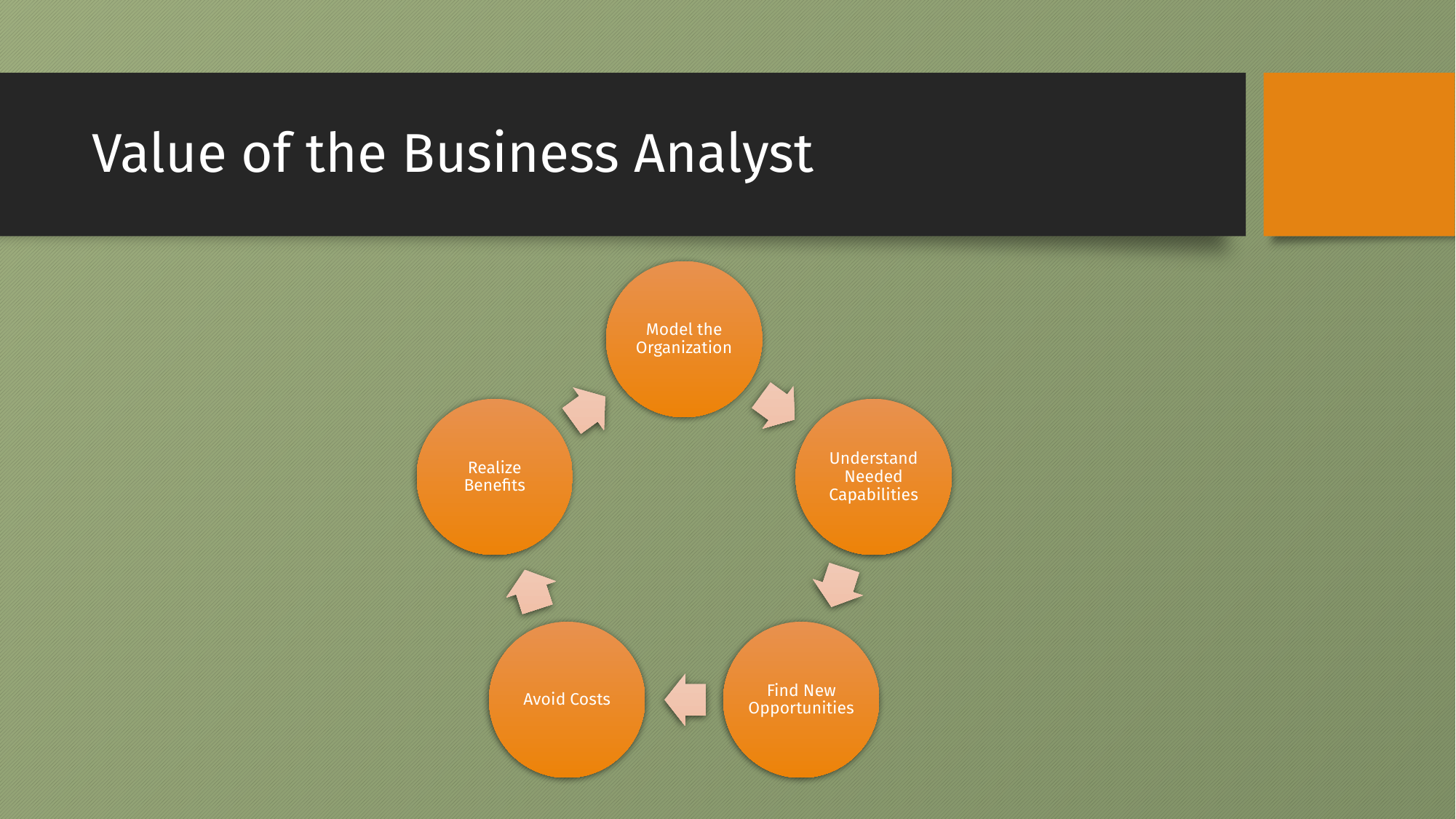

# Value of the Business Analyst
Model the Organization

Understand Needed Capabilities

Find New Opportunities

Avoid Costs

Realize Benefits